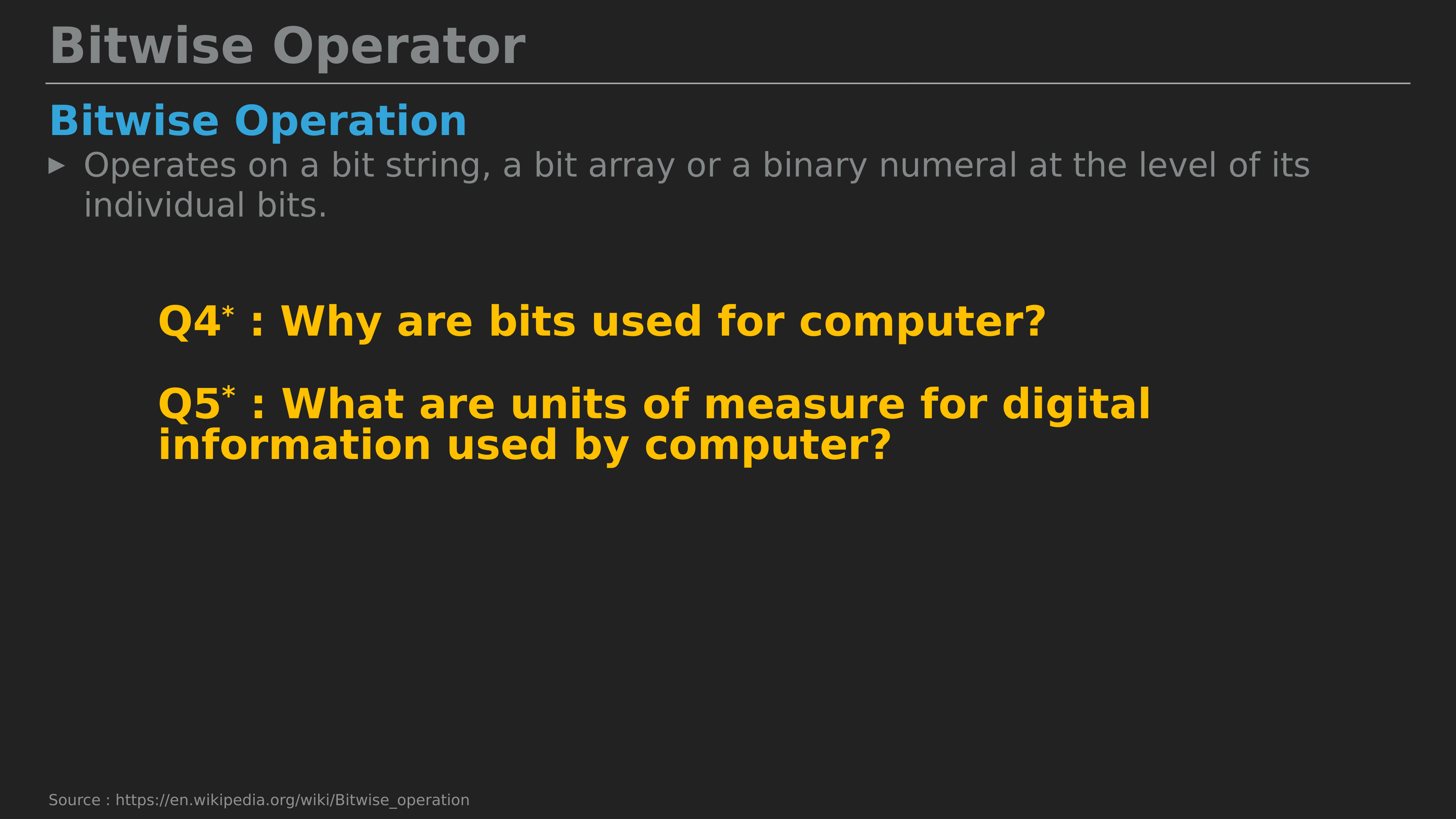

Bitwise Operator
Bitwise Operation
Operates on a bit string, a bit array or a binary numeral at the level of its individual bits.

Q4* : Why are bits used for computer?

Q5* : What are units of measure for digital information used by computer?
Source : https://en.wikipedia.org/wiki/Bitwise_operation